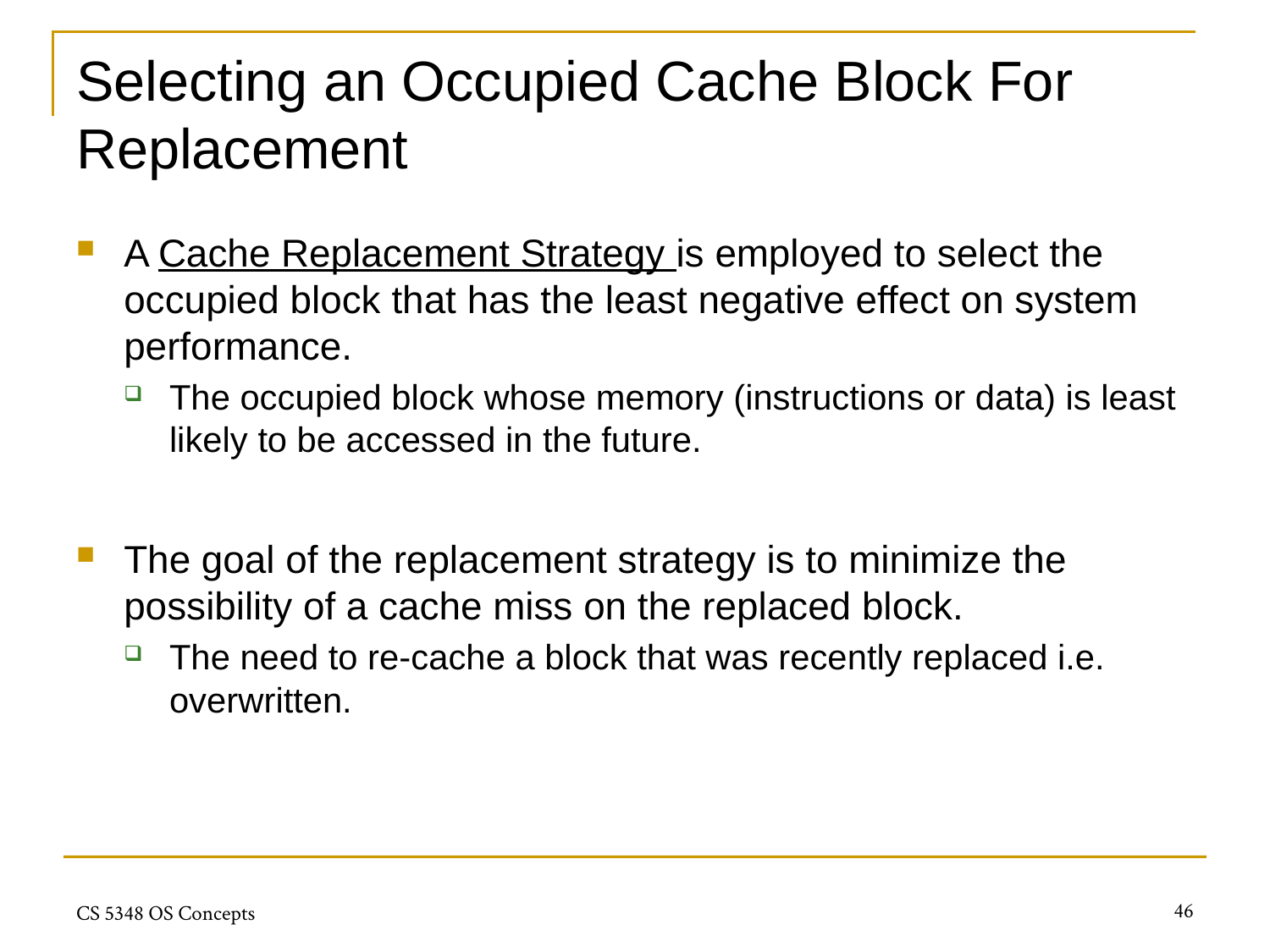

# Selecting an Occupied Cache Block For Replacement
A Cache Replacement Strategy is employed to select the occupied block that has the least negative effect on system performance.
The occupied block whose memory (instructions or data) is least likely to be accessed in the future.

The goal of the replacement strategy is to minimize the possibility of a cache miss on the replaced block.
The need to re-cache a block that was recently replaced i.e. overwritten.
46
CS 5348 OS Concepts